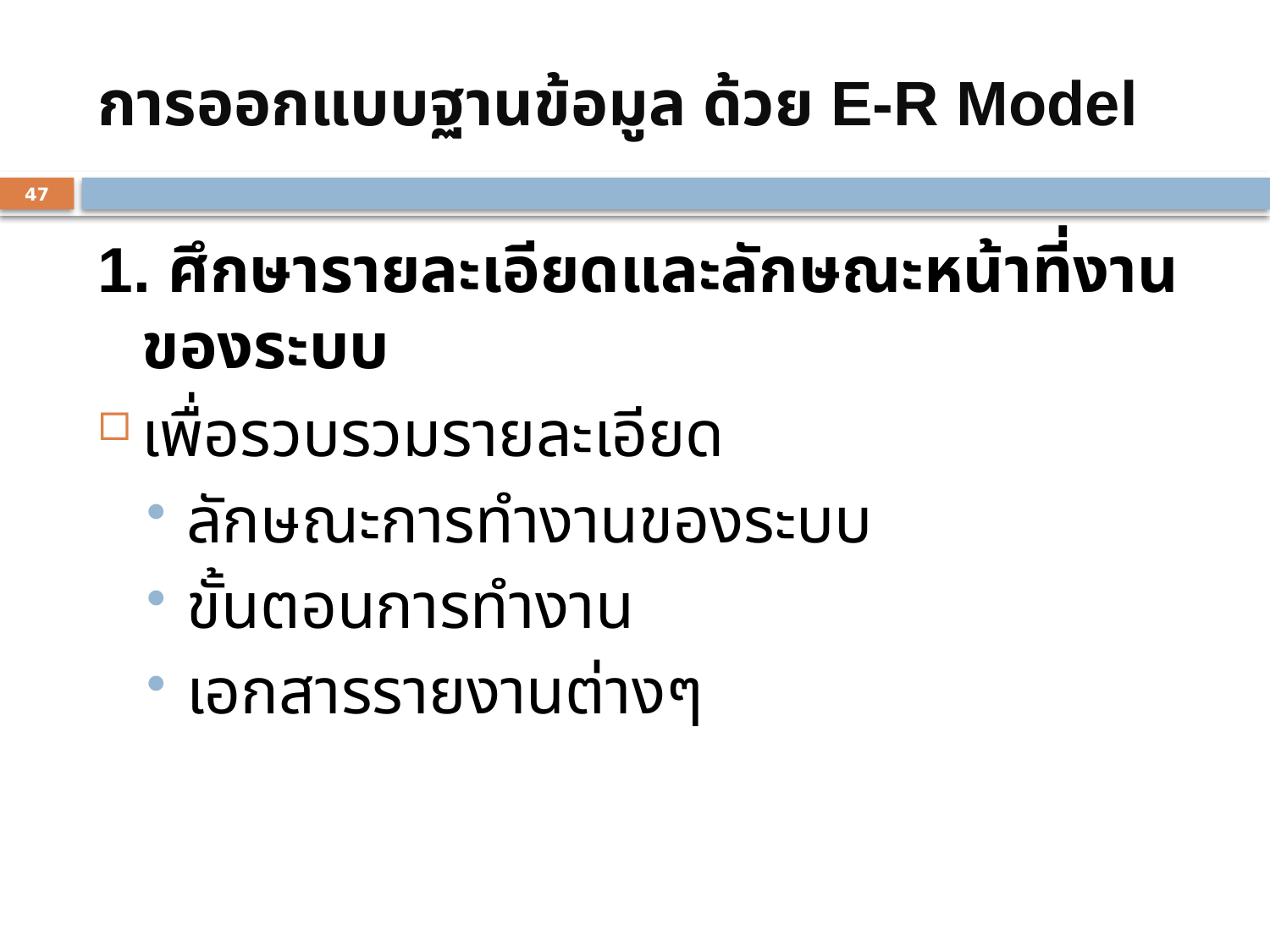

# การออกแบบฐานข้อมูล ด้วย E-R Model
47
1. ศึกษารายละเอียดและลักษณะหน้าที่งานของระบบ
เพื่อรวบรวมรายละเอียด
ลักษณะการทำงานของระบบ
ขั้นตอนการทำงาน
เอกสารรายงานต่างๆ